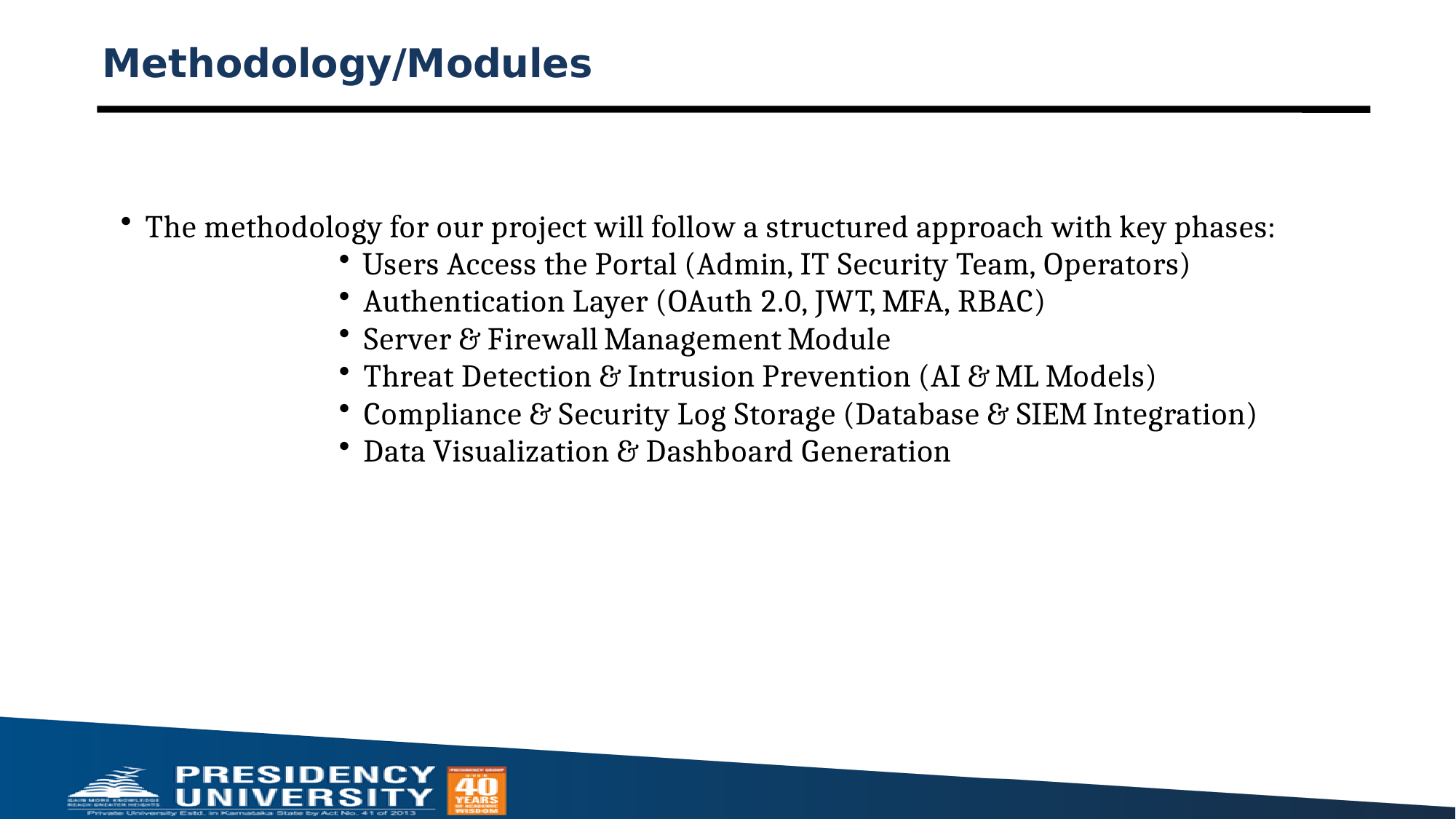

# Methodology/Modules
The methodology for our project will follow a structured approach with key phases:
Users Access the Portal (Admin, IT Security Team, Operators)
Authentication Layer (OAuth 2.0, JWT, MFA, RBAC)
Server & Firewall Management Module
Threat Detection & Intrusion Prevention (AI & ML Models)
Compliance & Security Log Storage (Database & SIEM Integration)
Data Visualization & Dashboard Generation